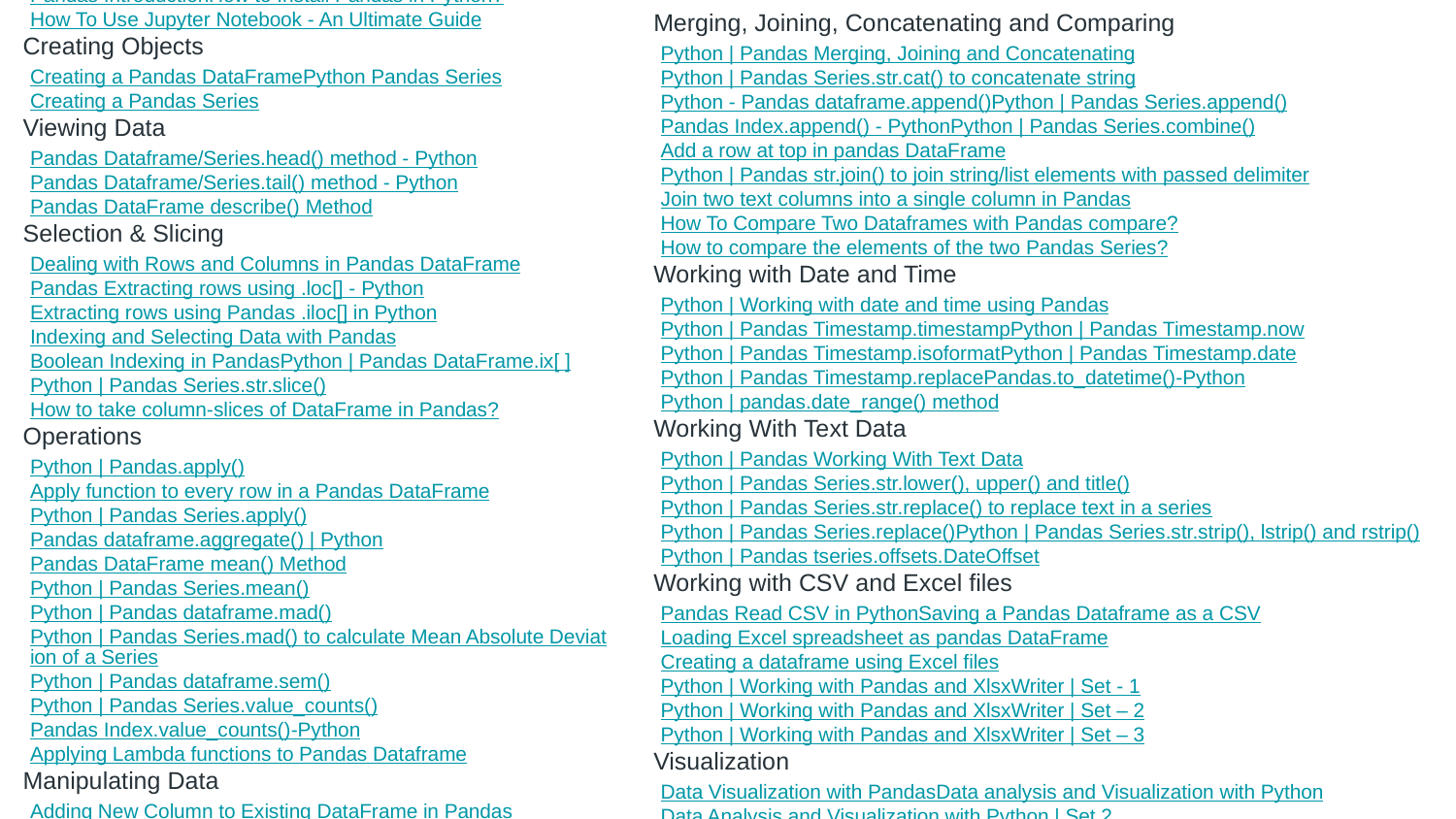

Introduction
Pandas IntroductionHow to Install Pandas in Python?How To Use Jupyter Notebook - An Ultimate Guide
Creating Objects
Creating a Pandas DataFramePython Pandas SeriesCreating a Pandas Series
Viewing Data
Pandas Dataframe/Series.head() method - PythonPandas Dataframe/Series.tail() method - PythonPandas DataFrame describe() Method
Selection & Slicing
Dealing with Rows and Columns in Pandas DataFramePandas Extracting rows using .loc[] - PythonExtracting rows using Pandas .iloc[] in PythonIndexing and Selecting Data with PandasBoolean Indexing in PandasPython | Pandas DataFrame.ix[ ]Python | Pandas Series.str.slice()How to take column-slices of DataFrame in Pandas?
Operations
Python | Pandas.apply()Apply function to every row in a Pandas DataFramePython | Pandas Series.apply()Pandas dataframe.aggregate() | PythonPandas DataFrame mean() MethodPython | Pandas Series.mean()Python | Pandas dataframe.mad()Python | Pandas Series.mad() to calculate Mean Absolute Deviation of a SeriesPython | Pandas dataframe.sem()Python | Pandas Series.value_counts()Pandas Index.value_counts()-PythonApplying Lambda functions to Pandas Dataframe
Manipulating Data
Adding New Column to Existing DataFrame in PandasPython | Delete rows/columns from DataFrame using Pandas.drop()Python | Pandas DataFrame.truncatePython | Pandas Series.truncate()Iterating over rows and columns in Pandas DataFramePandas Dataframe.sort_values()Python | Pandas Dataframe.sort_values() | Set-2How to add one row in existing Pandas DataFrame?
Grouping Data
Pandas GroupByGrouping Rows in pandasCombining Multiple Columns in Pandas groupby with Dictionary
Merging, Joining, Concatenating and Comparing
Python | Pandas Merging, Joining and ConcatenatingPython | Pandas Series.str.cat() to concatenate stringPython - Pandas dataframe.append()Python | Pandas Series.append()Pandas Index.append() - PythonPython | Pandas Series.combine()Add a row at top in pandas DataFramePython | Pandas str.join() to join string/list elements with passed delimiterJoin two text columns into a single column in PandasHow To Compare Two Dataframes with Pandas compare?How to compare the elements of the two Pandas Series?
Working with Date and Time
Python | Working with date and time using PandasPython | Pandas Timestamp.timestampPython | Pandas Timestamp.nowPython | Pandas Timestamp.isoformatPython | Pandas Timestamp.datePython | Pandas Timestamp.replacePandas.to_datetime()-PythonPython | pandas.date_range() method
Working With Text Data
Python | Pandas Working With Text DataPython | Pandas Series.str.lower(), upper() and title()Python | Pandas Series.str.replace() to replace text in a seriesPython | Pandas Series.replace()Python | Pandas Series.str.strip(), lstrip() and rstrip()Python | Pandas tseries.offsets.DateOffset
Working with CSV and Excel files
Pandas Read CSV in PythonSaving a Pandas Dataframe as a CSVLoading Excel spreadsheet as pandas DataFrameCreating a dataframe using Excel filesPython | Working with Pandas and XlsxWriter | Set - 1Python | Working with Pandas and XlsxWriter | Set – 2Python | Working with Pandas and XlsxWriter | Set – 3
Visualization
Data Visualization with PandasData analysis and Visualization with PythonData Analysis and Visualization with Python | Set 2Box plot visualization with Pandas and Seaborn
Applications and Projects
How to do a vLookup in Python using PandasConvert CSV to HTML Table in PythonKDE Plot Visualization with Pandas and SeabornAnalyzing Selling Price of used Cars using PythonAdd CSS to the Jupyter Notebook using Pandas